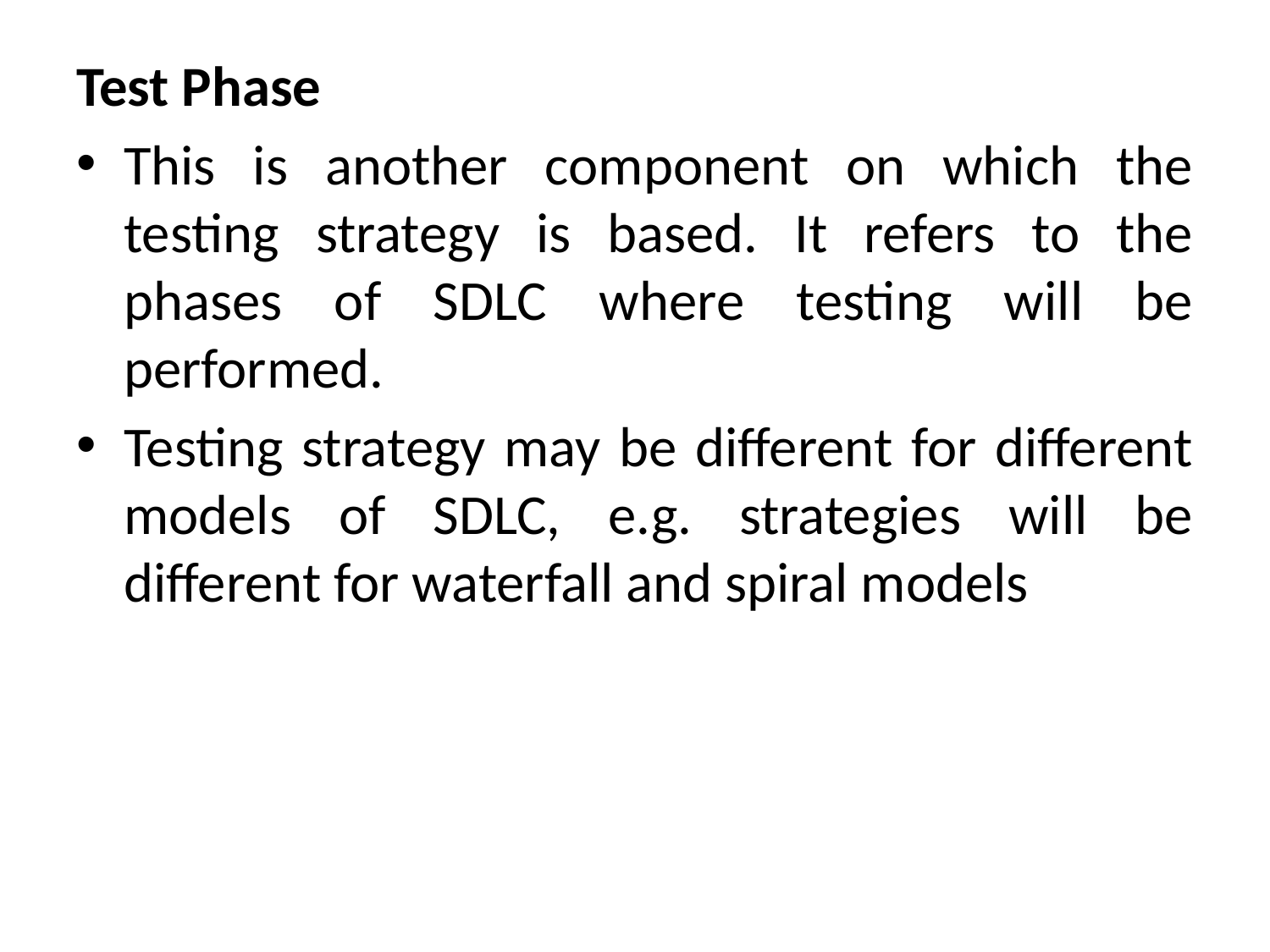

Test Phase
This is another component on which the testing strategy is based. It refers to the phases of SDLC where testing will be performed.
Testing strategy may be different for different models of SDLC, e.g. strategies will be different for waterfall and spiral models